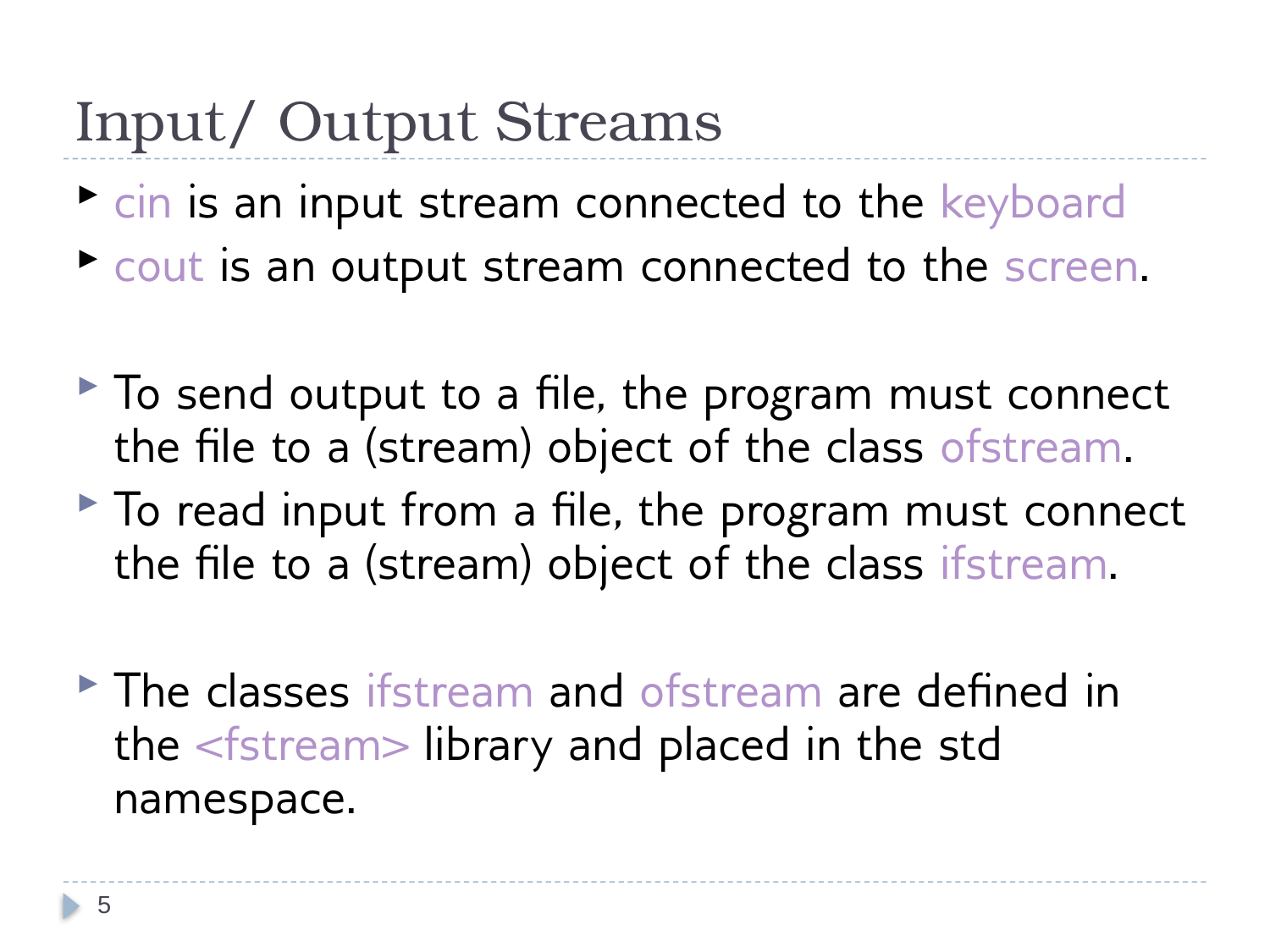

# Input/ Output Streams
cin is an input stream connected to the keyboard
cout is an output stream connected to the screen.

To send output to a file, the program must connect the file to a (stream) object of the class ofstream.
To read input from a file, the program must connect the file to a (stream) object of the class ifstream.

The classes ifstream and ofstream are defined in the <fstream> library and placed in the std namespace.
5